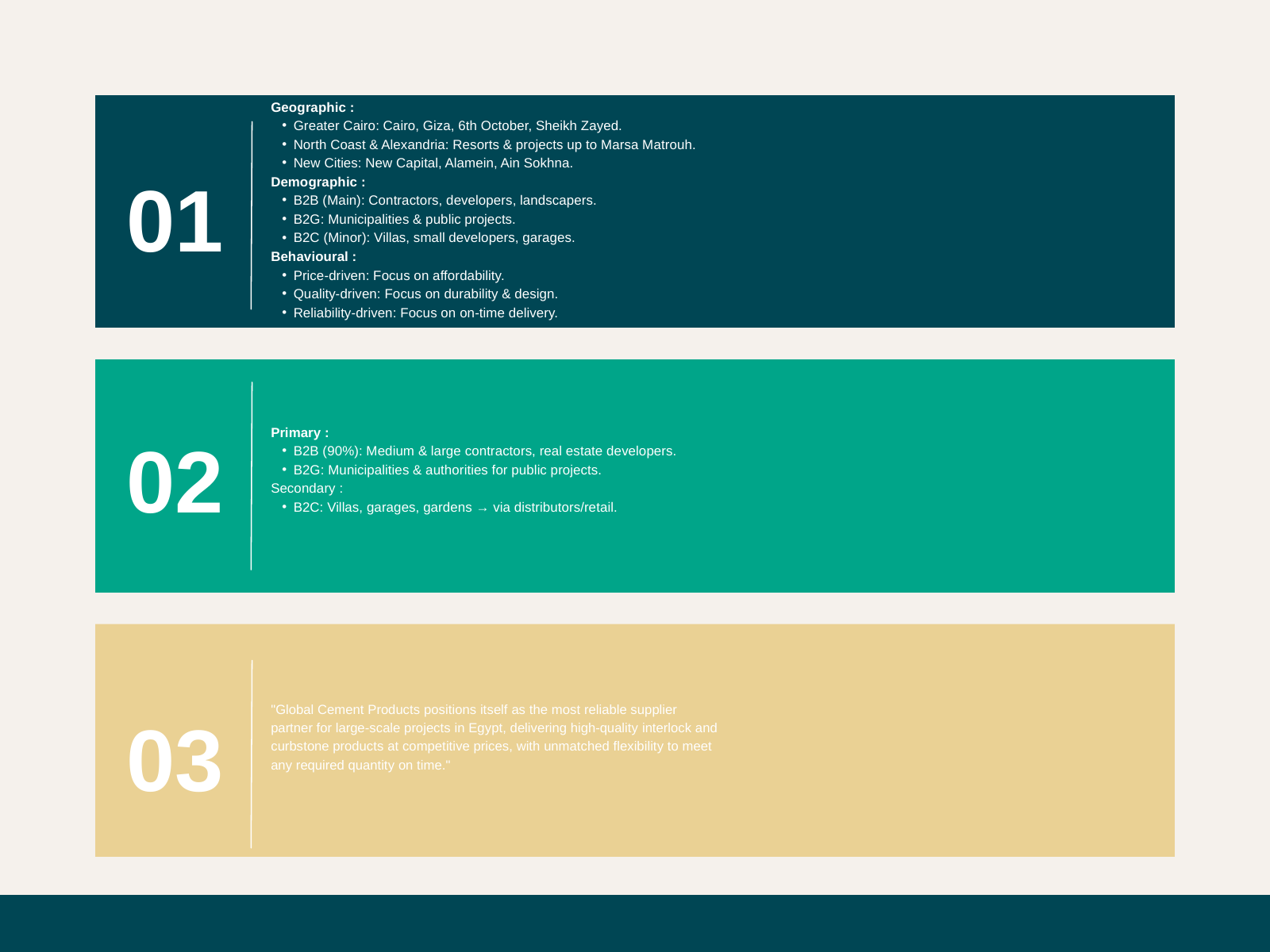

Geographic :
Greater Cairo: Cairo, Giza, 6th October, Sheikh Zayed.
North Coast & Alexandria: Resorts & projects up to Marsa Matrouh.
New Cities: New Capital, Alamein, Ain Sokhna.
Demographic :
B2B (Main): Contractors, developers, landscapers.
B2G: Municipalities & public projects.
B2C (Minor): Villas, small developers, garages.
Behavioural :
Price-driven: Focus on affordability.
Quality-driven: Focus on durability & design.
Reliability-driven: Focus on on-time delivery.

01

02
Primary :
B2B (90%): Medium & large contractors, real estate developers.
B2G: Municipalities & authorities for public projects.
Secondary :
B2C: Villas, garages, gardens → via distributors/retail.

03
"Global Cement Products positions itself as the most reliable supplier partner for large-scale projects in Egypt, delivering high-quality interlock and curbstone products at competitive prices, with unmatched flexibility to meet any required quantity on time."